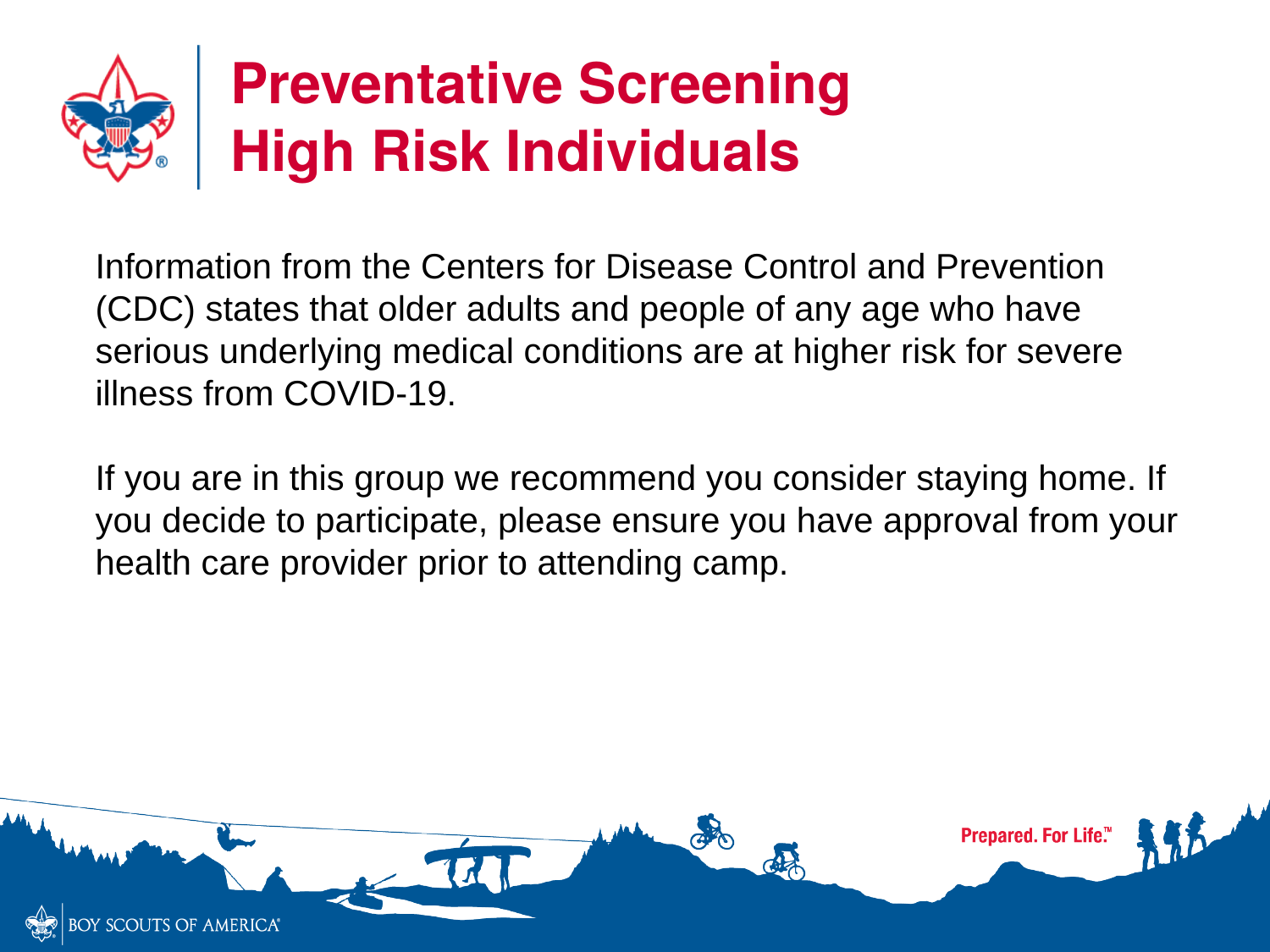

# Preventative Screening High Risk Individuals
Information from the Centers for Disease Control and Prevention (CDC) states that older adults and people of any age who have serious underlying medical conditions are at higher risk for severe illness from COVID-19.

If you are in this group we recommend you consider staying home. If you decide to participate, please ensure you have approval from your health care provider prior to attending camp.